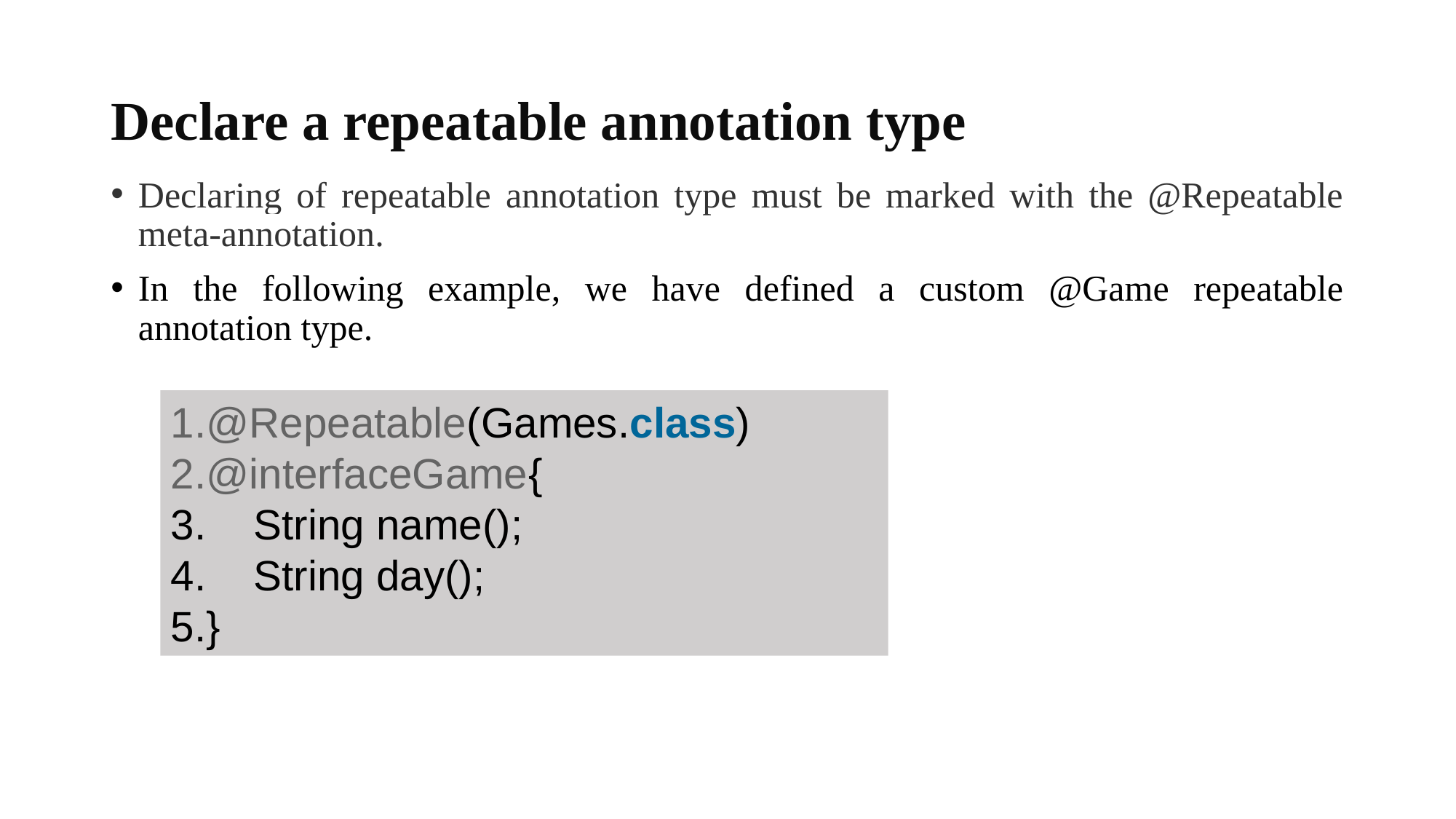

# Declare a repeatable annotation type
Declaring of repeatable annotation type must be marked with the @Repeatable meta-annotation.
In the following example, we have defined a custom @Game repeatable annotation type.
@Repeatable(Games.class)
@interfaceGame{
    String name();
    String day();
}